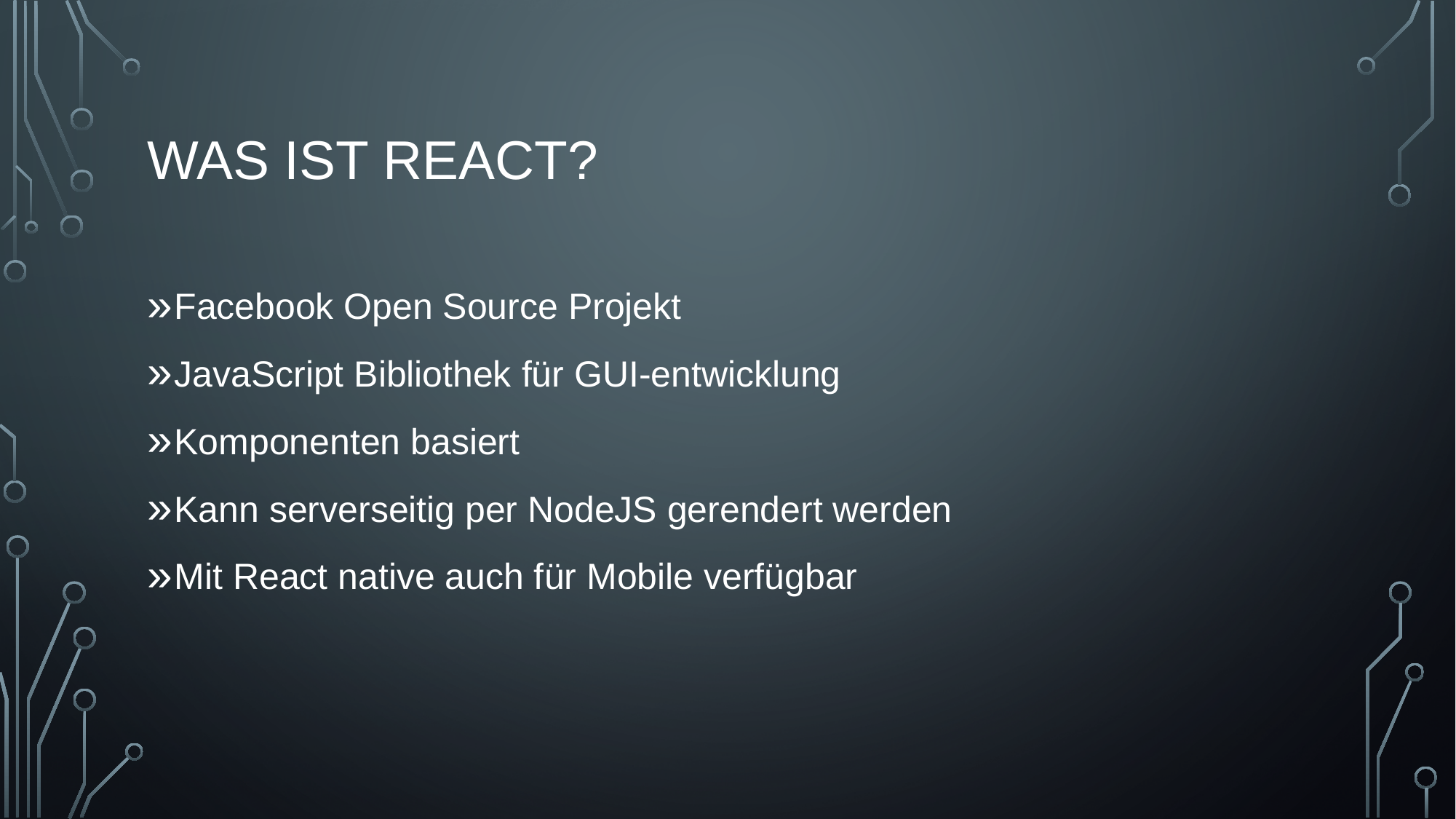

# Was ist React?
Facebook Open Source Projekt
JavaScript Bibliothek für GUI-entwicklung
Komponenten basiert
Kann serverseitig per NodeJS gerendert werden
Mit React native auch für Mobile verfügbar